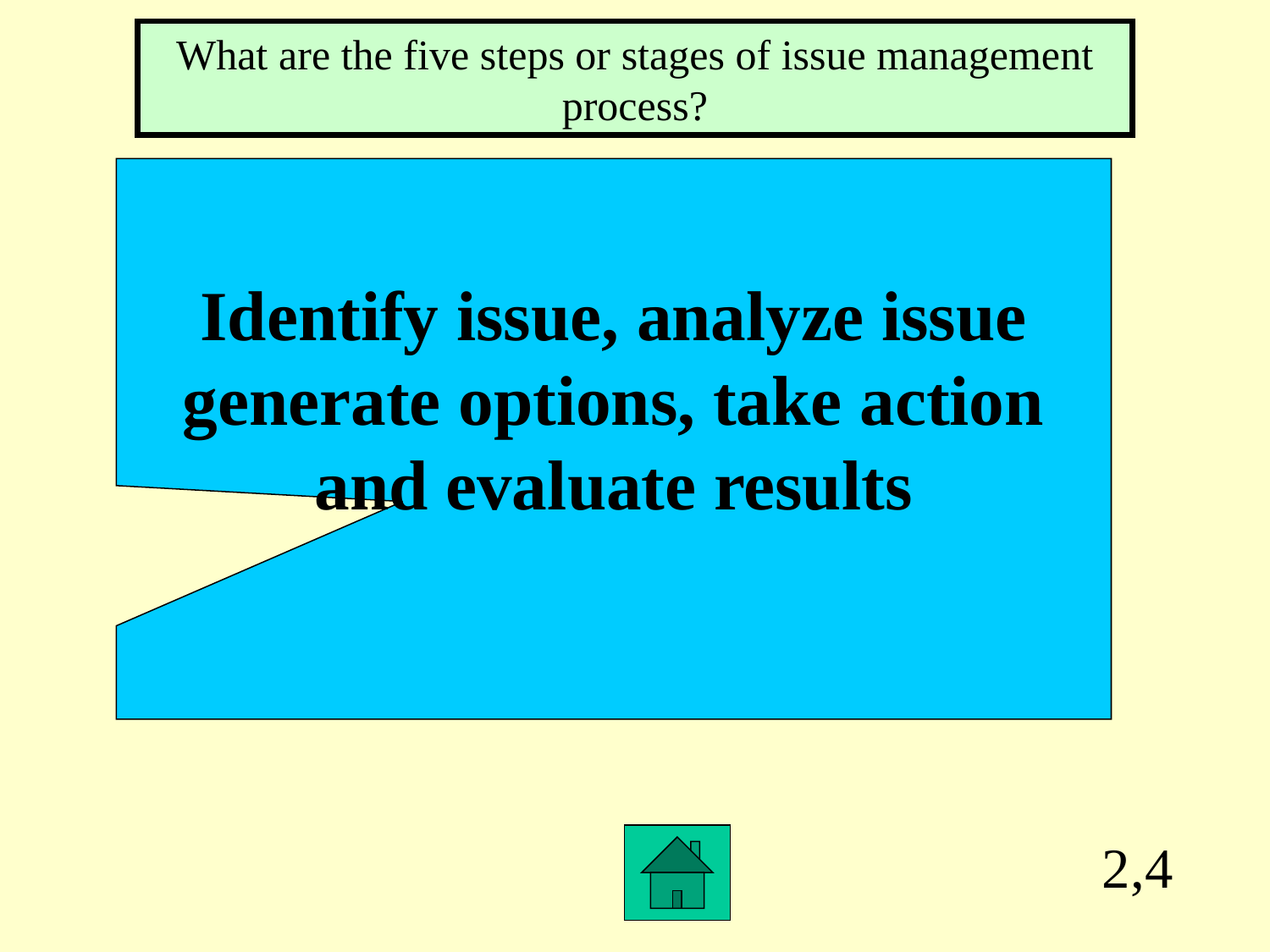

What are the five steps or stages of issue management process?
Identify issue, analyze issue
generate options, take action
and evaluate results

2,4